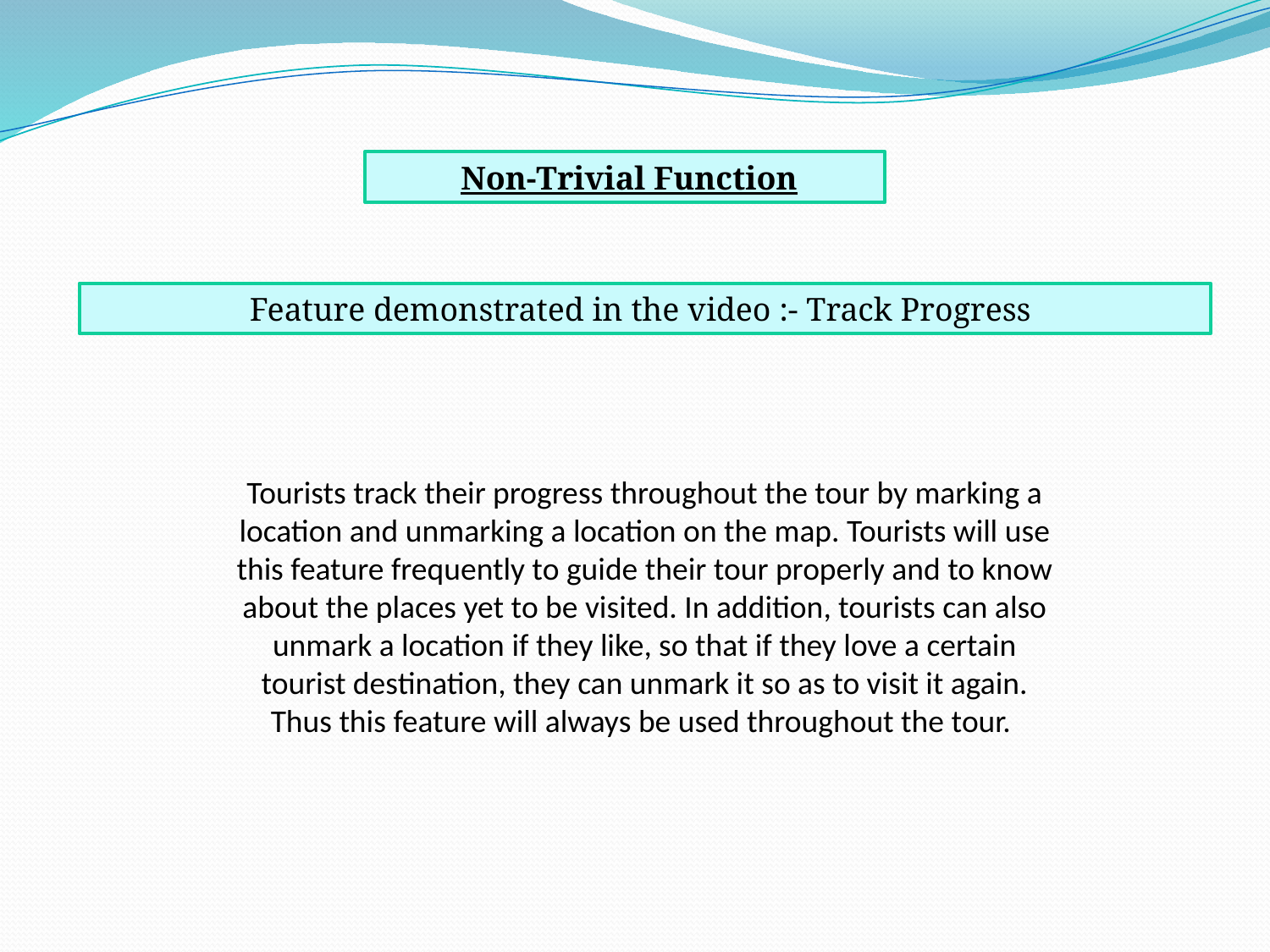

Non-Trivial Function
Feature demonstrated in the video :- Track Progress
Tourists track their progress throughout the tour by marking a location and unmarking a location on the map. Tourists will use this feature frequently to guide their tour properly and to know about the places yet to be visited. In addition, tourists can also unmark a location if they like, so that if they love a certain tourist destination, they can unmark it so as to visit it again. Thus this feature will always be used throughout the tour.